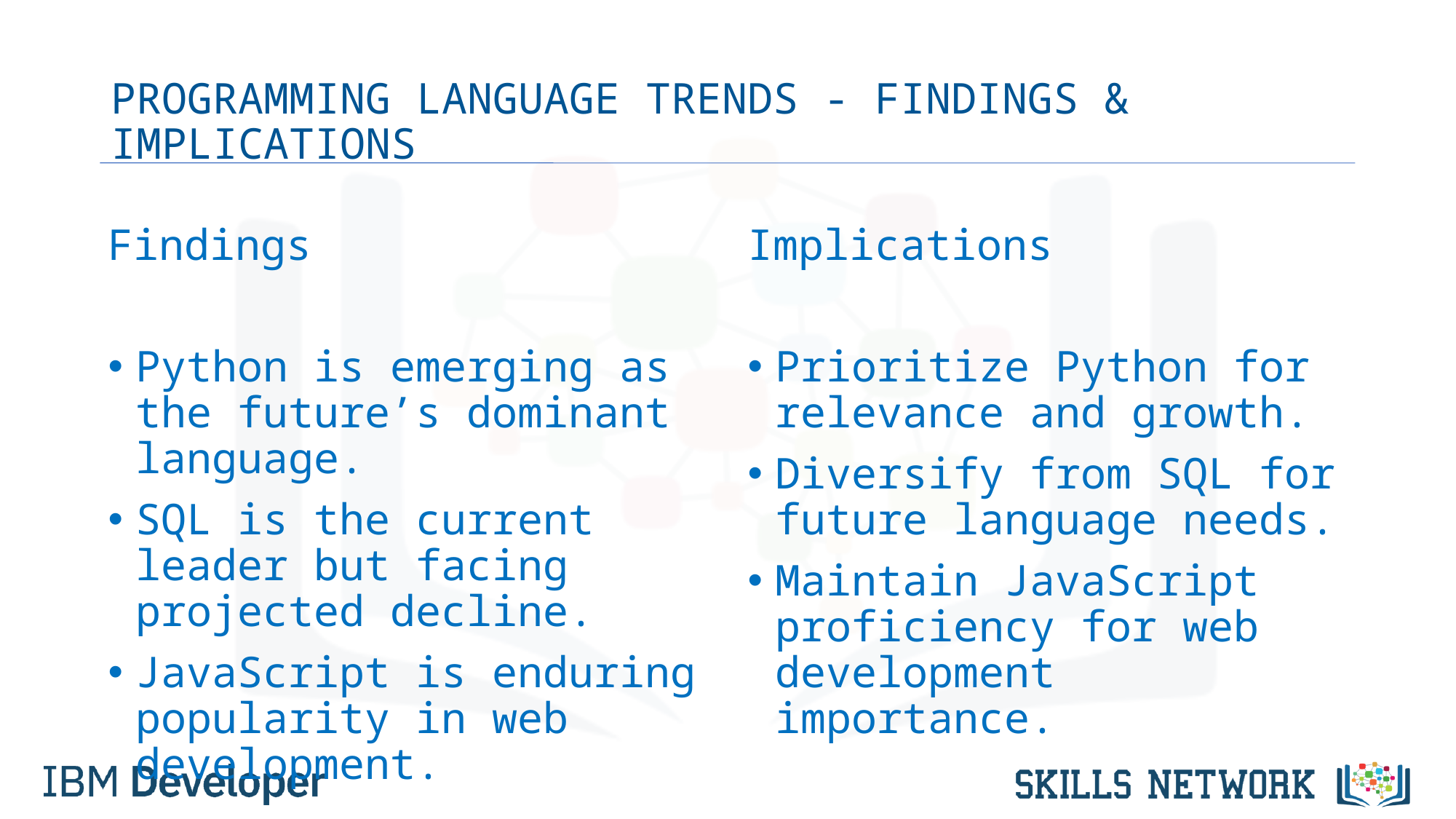

# PROGRAMMING LANGUAGE TRENDS - FINDINGS & IMPLICATIONS
Findings

Python is emerging as the future’s dominant language.
SQL is the current leader but facing projected decline.
JavaScript is enduring popularity in web development.

Implications

Prioritize Python for relevance and growth.
Diversify from SQL for future language needs.
Maintain JavaScript proficiency for web development importance.